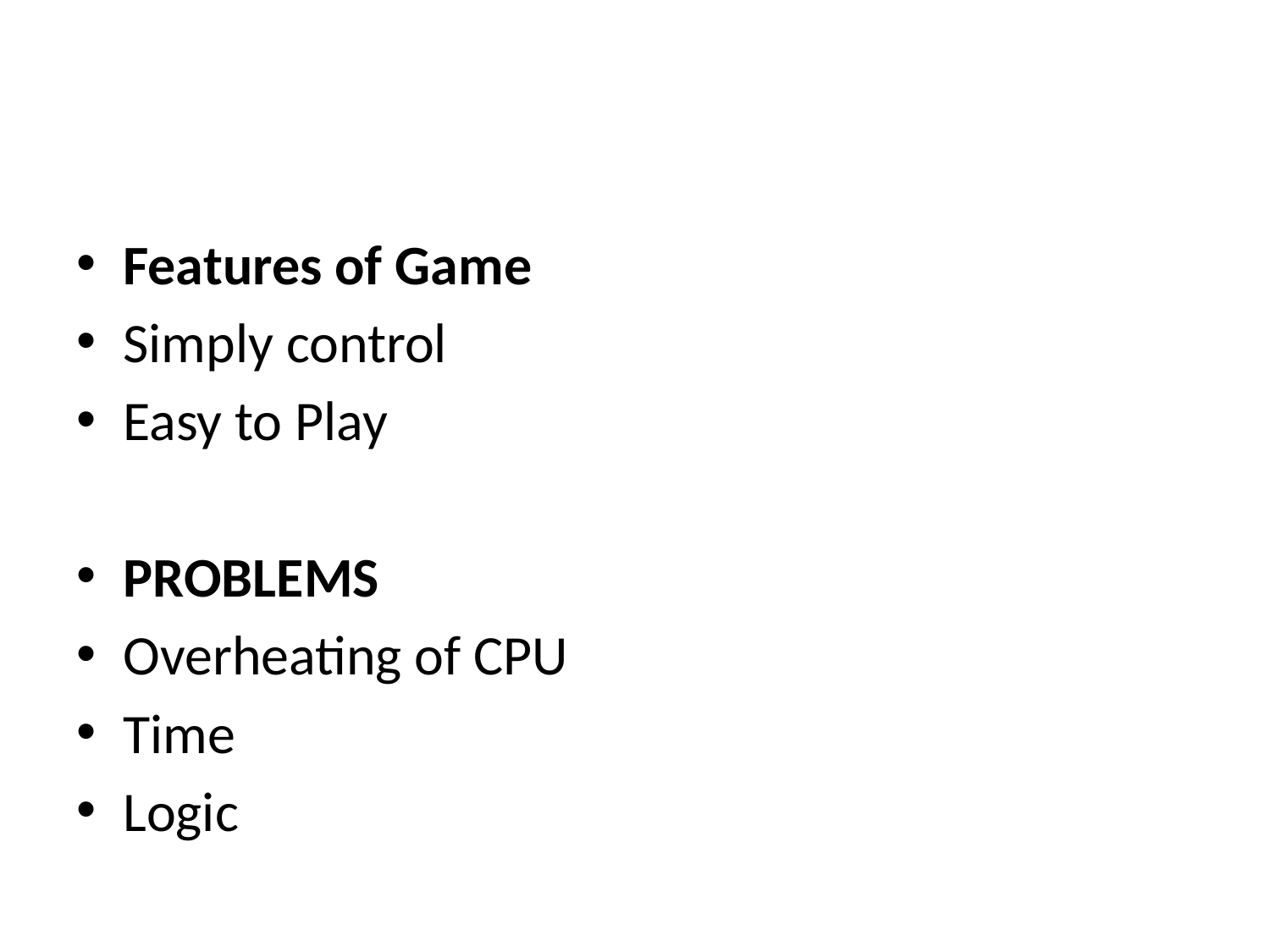

#
Features of Game
Simply control
Easy to Play

PROBLEMS
Overheating of CPU
Time
Logic